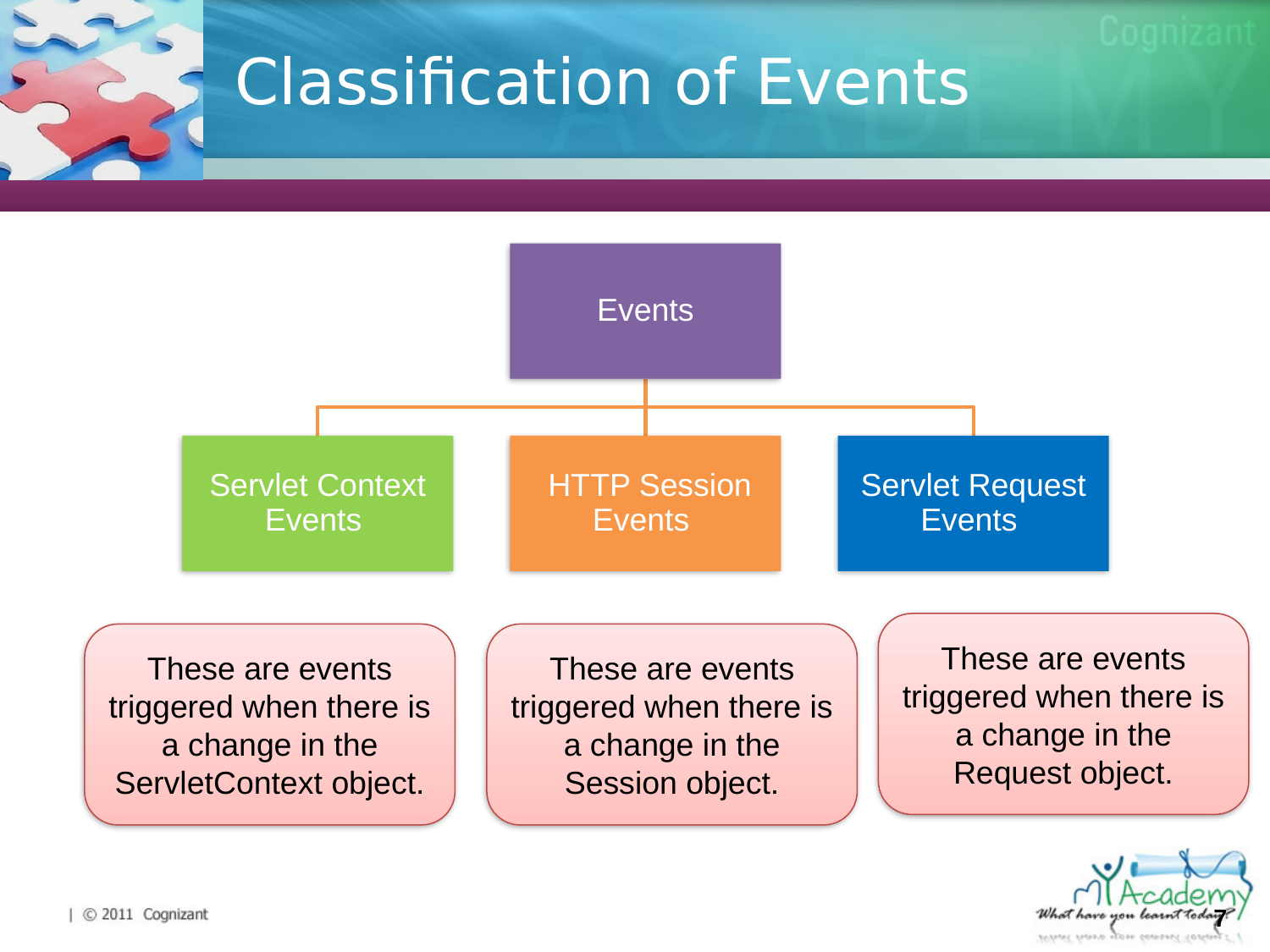

# Classification of Events
Events
Servlet Context Events
 HTTP Session Events
Servlet Request Events
These are events triggered when there is a change in the Request object.
These are events triggered when there is a change in the ServletContext object.
These are events triggered when there is a change in the Session object.
7